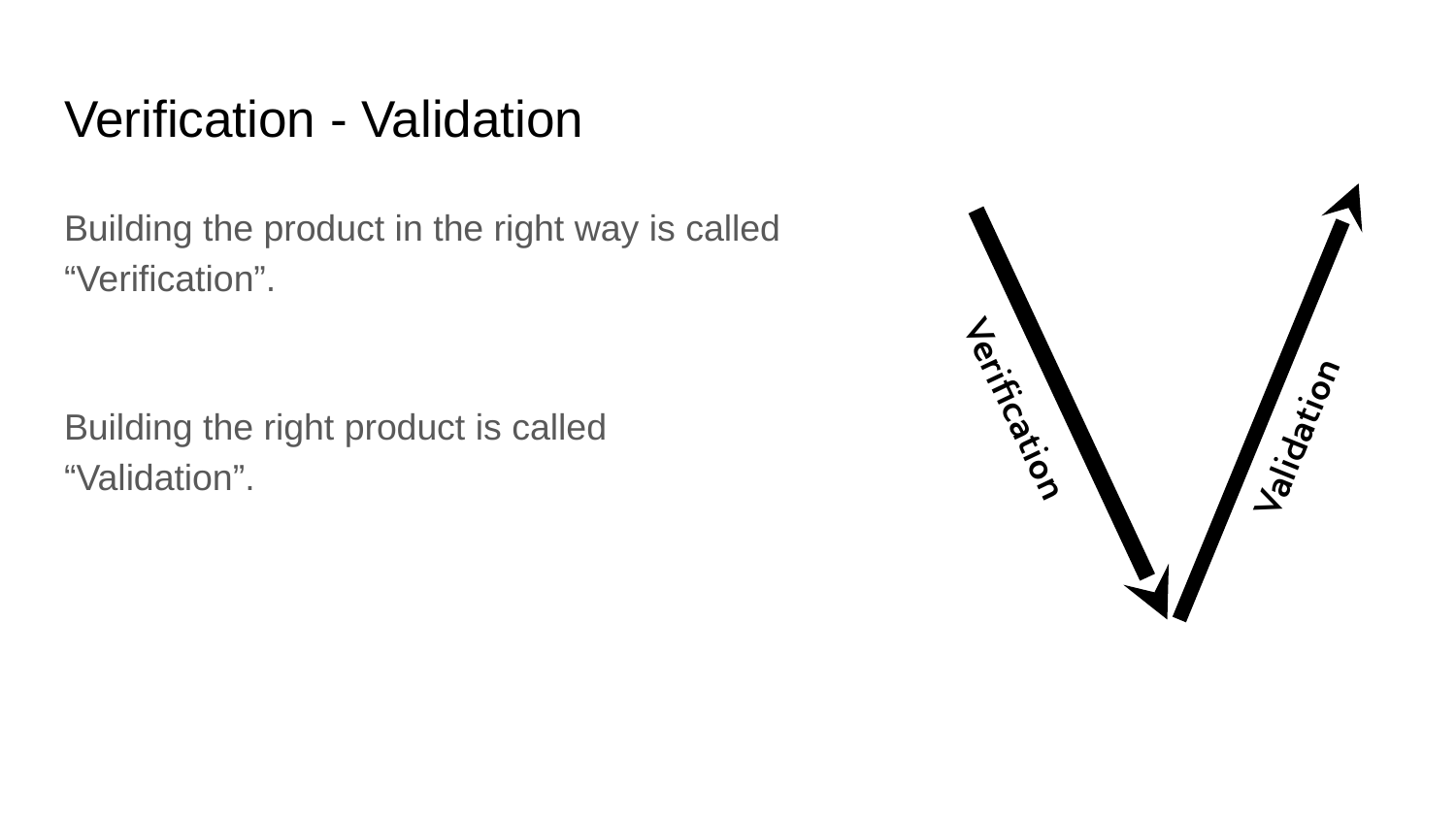

# Verification - Validation
Building the product in the right way is called “Verification”.

Building the right product is called “Validation”.
Verification
Validation